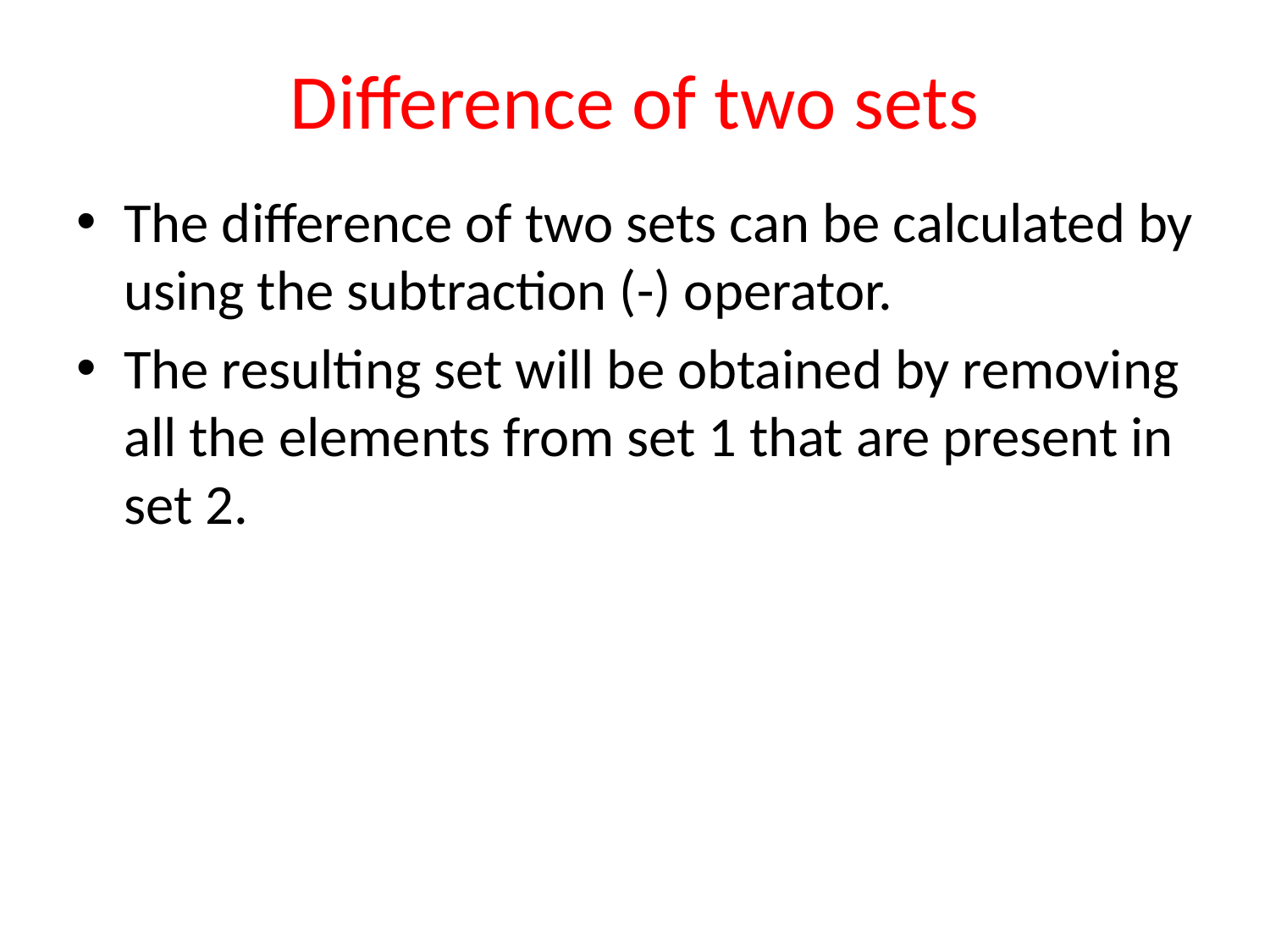

# Difference of two sets
The difference of two sets can be calculated by using the subtraction (-) operator.
The resulting set will be obtained by removing all the elements from set 1 that are present in set 2.